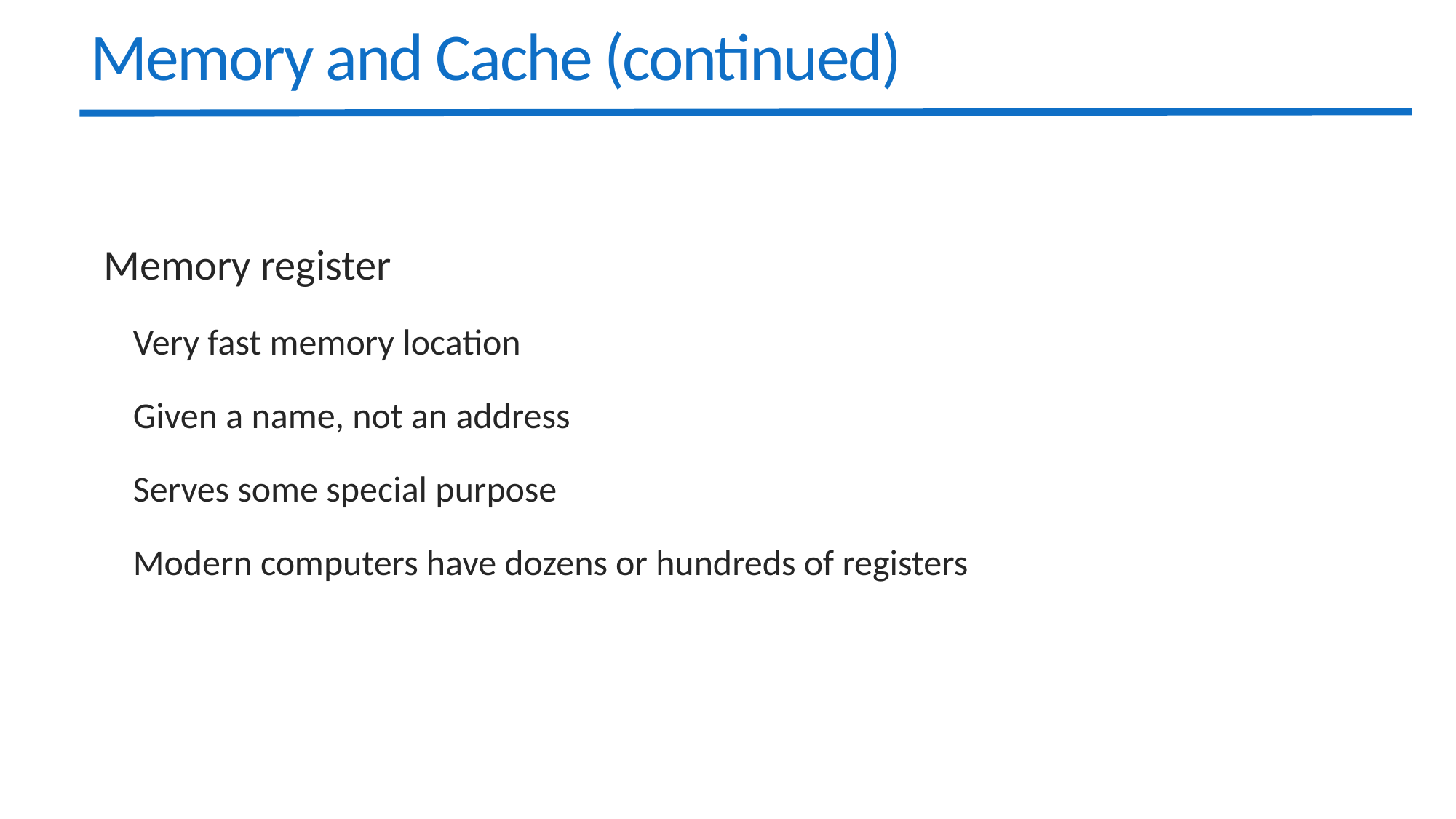

# Memory and Cache (continued)
Memory register
Very fast memory location
Given a name, not an address
Serves some special purpose
Modern computers have dozens or hundreds of registers